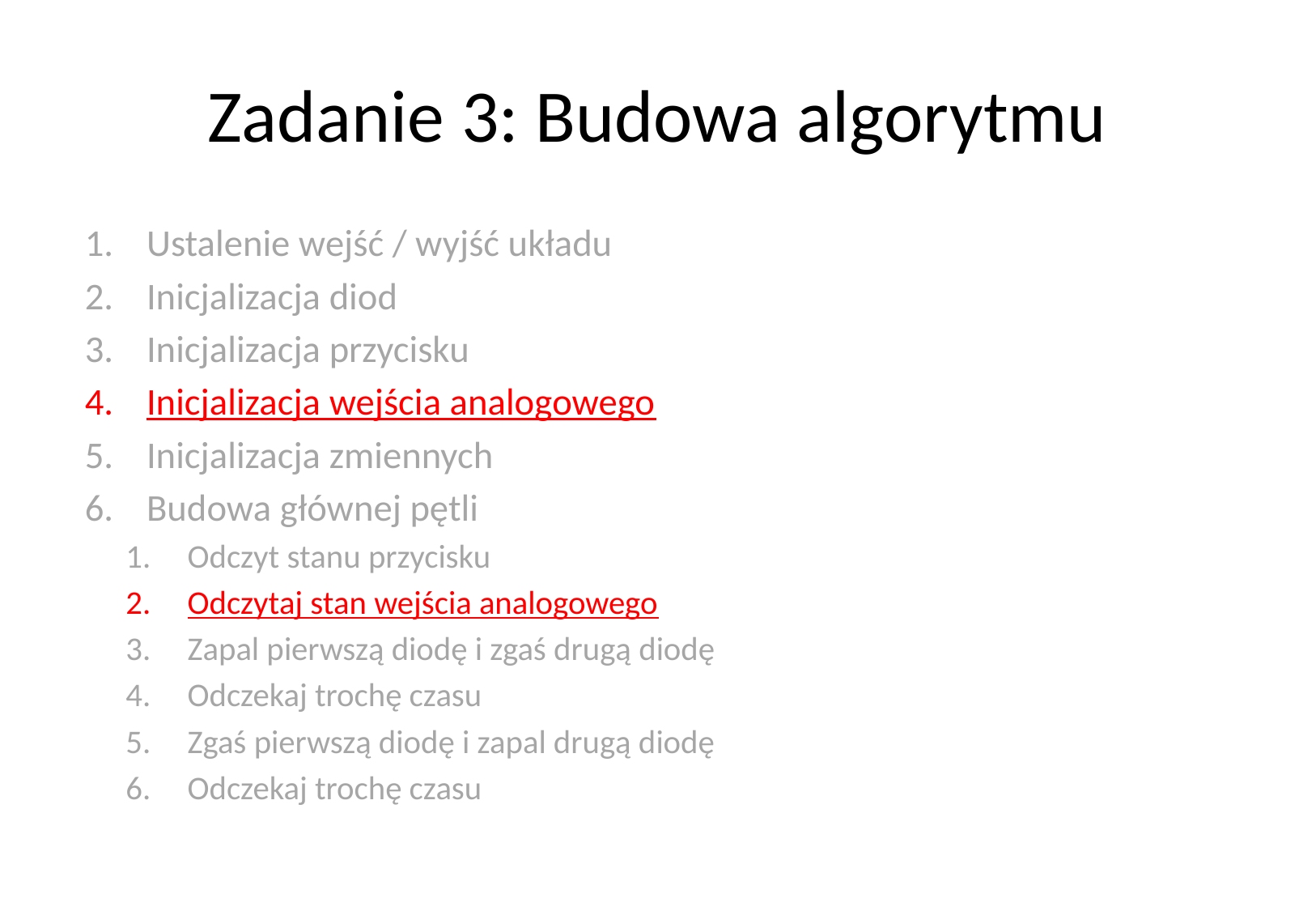

# Zadanie 3: Budowa algorytmu
Ustalenie wejść / wyjść układu
Inicjalizacja diod
Inicjalizacja przycisku
Inicjalizacja wejścia analogowego
Inicjalizacja zmiennych
Budowa głównej pętli
Odczyt stanu przycisku
Odczytaj stan wejścia analogowego
Zapal pierwszą diodę i zgaś drugą diodę
Odczekaj trochę czasu
Zgaś pierwszą diodę i zapal drugą diodę
Odczekaj trochę czasu